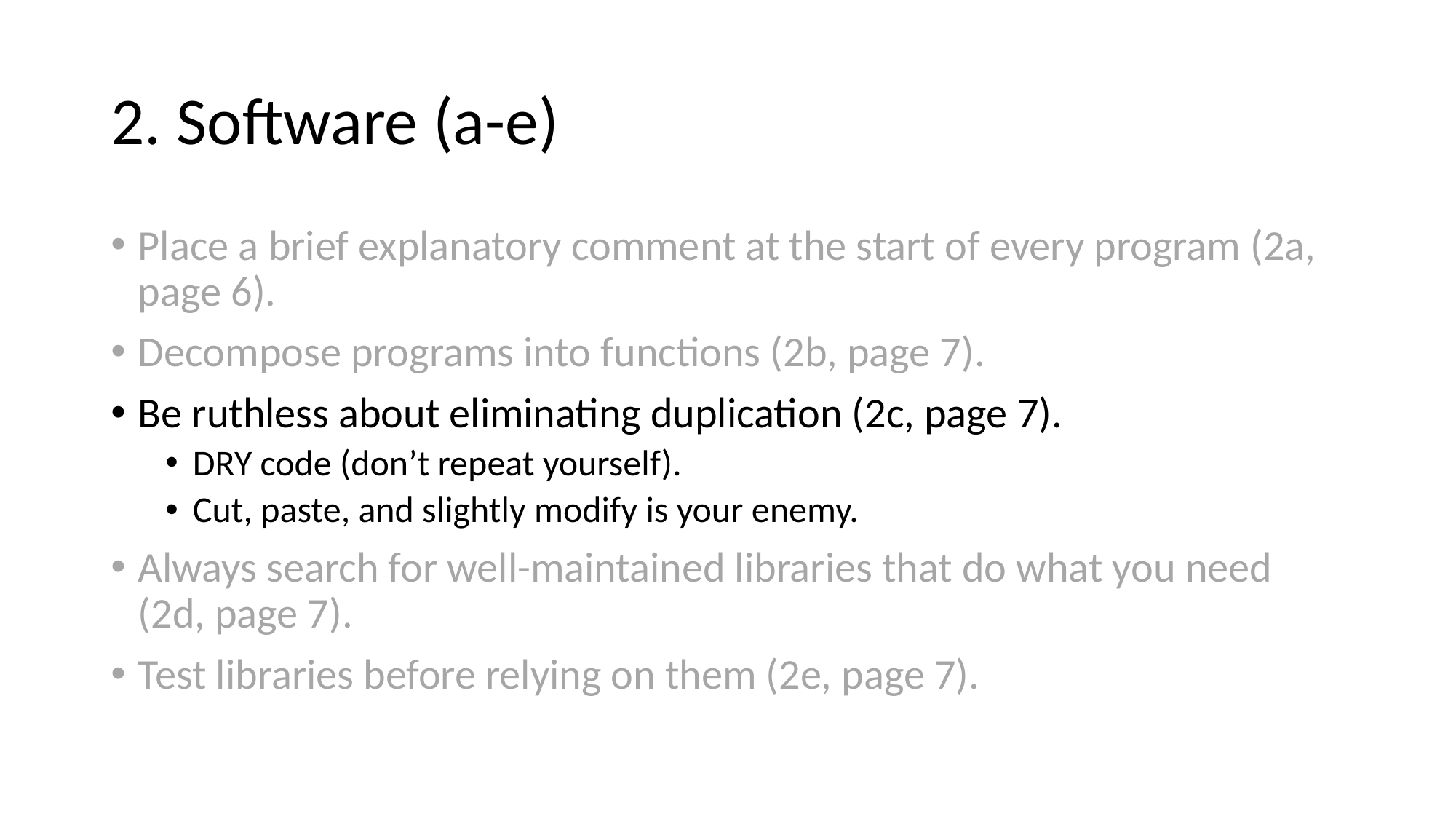

# 2. Software (a-e)
Place a brief explanatory comment at the start of every program (2a, page 6).
Decompose programs into functions (2b, page 7).
Be ruthless about eliminating duplication (2c, page 7).
DRY code (don’t repeat yourself).
Cut, paste, and slightly modify is your enemy.
Always search for well-maintained libraries that do what you need (2d, page 7).
Test libraries before relying on them (2e, page 7).